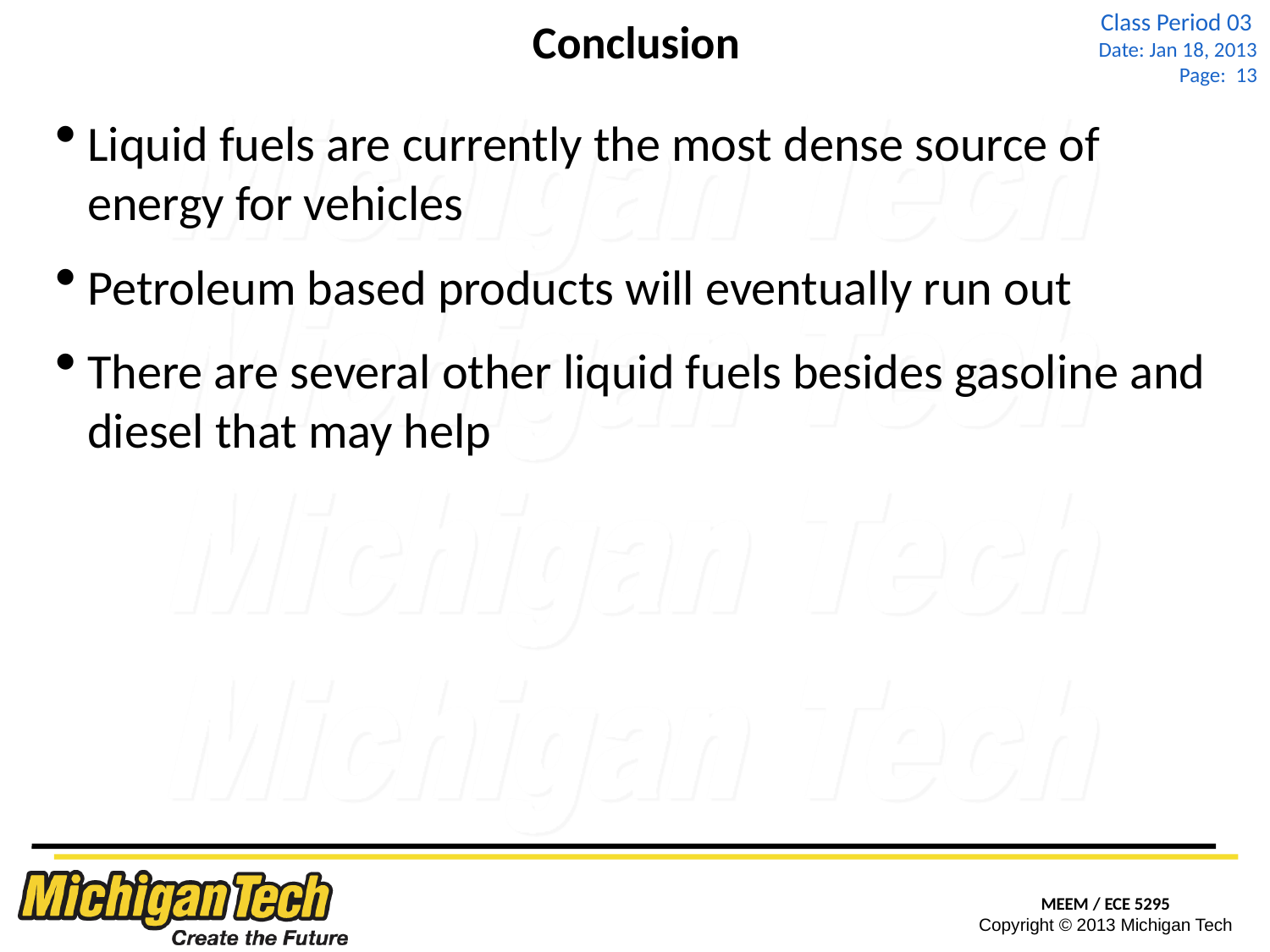

# Conclusion
Liquid fuels are currently the most dense source of energy for vehicles
Petroleum based products will eventually run out
There are several other liquid fuels besides gasoline and diesel that may help